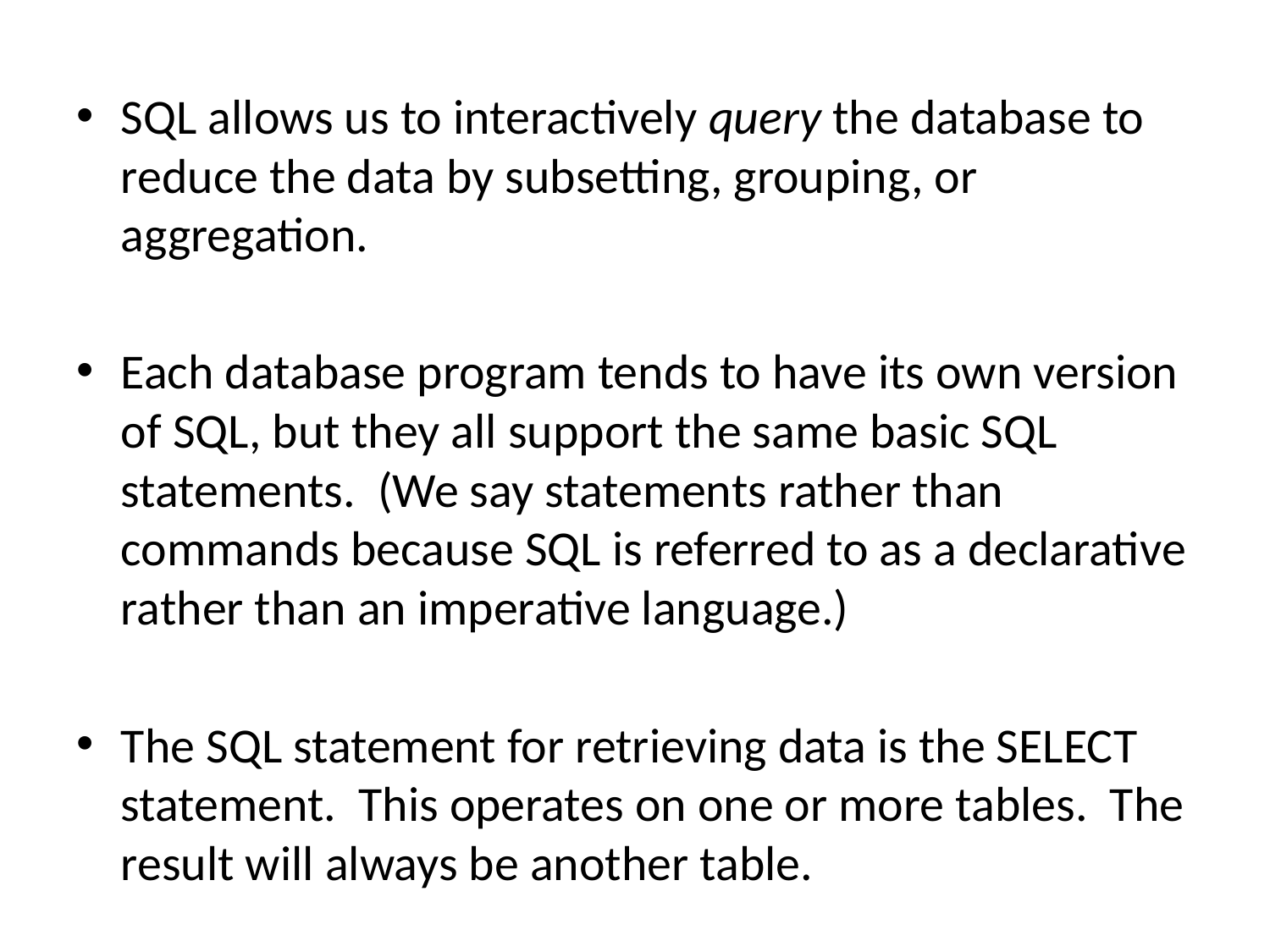

SQL allows us to interactively query the database to reduce the data by subsetting, grouping, or aggregation.

Each database program tends to have its own version of SQL, but they all support the same basic SQL statements.  (We say statements rather than commands because SQL is referred to as a declarative rather than an imperative language.)

The SQL statement for retrieving data is the SELECT statement.  This operates on one or more tables.  The result will always be another table.